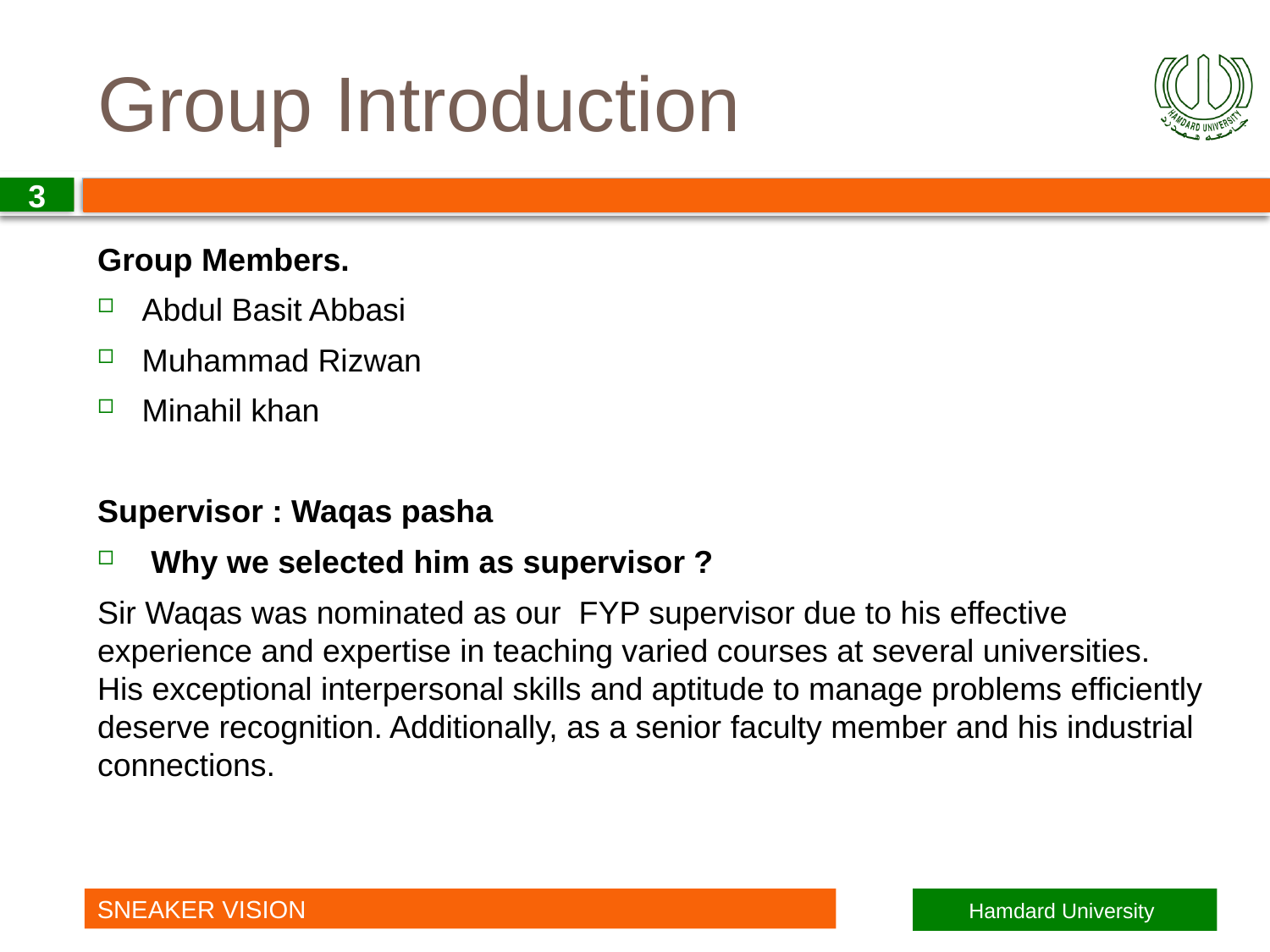

# Group Introduction
3
Group Members.
Abdul Basit Abbasi
Muhammad Rizwan
Minahil khan

Supervisor : Waqas pasha
 Why we selected him as supervisor ?
Sir Waqas was nominated as our  FYP supervisor due to his effective experience and expertise in teaching varied courses at several universities. His exceptional interpersonal skills and aptitude to manage problems efficiently deserve recognition. Additionally, as a senior faculty member and his industrial connections.
SNEAKER VISION
Hamdard University